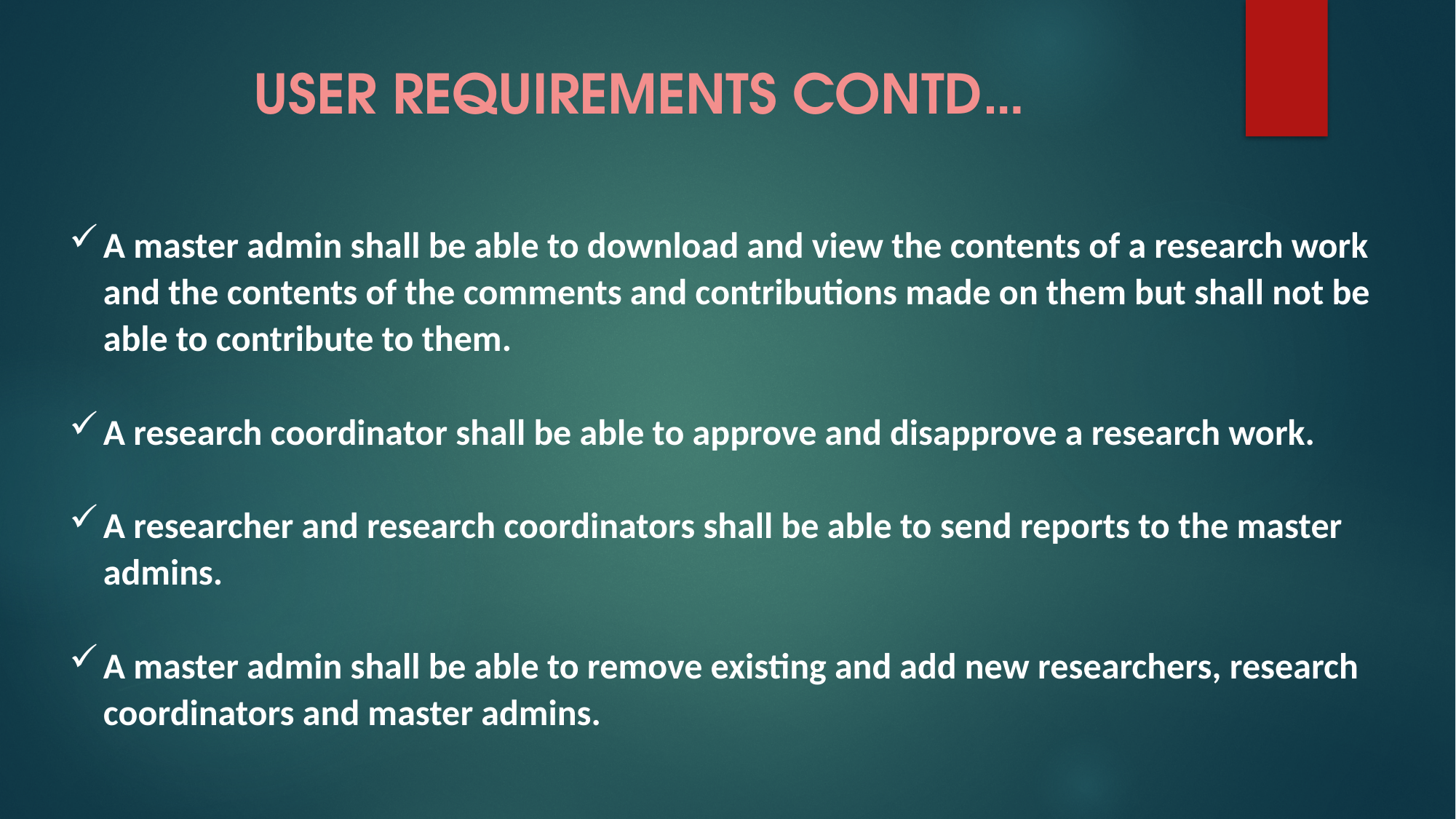

USER REQUIREMENTS CONTD…
A master admin shall be able to download and view the contents of a research work and the contents of the comments and contributions made on them but shall not be able to contribute to them.

A research coordinator shall be able to approve and disapprove a research work.

A researcher and research coordinators shall be able to send reports to the master admins.

A master admin shall be able to remove existing and add new researchers, research coordinators and master admins.